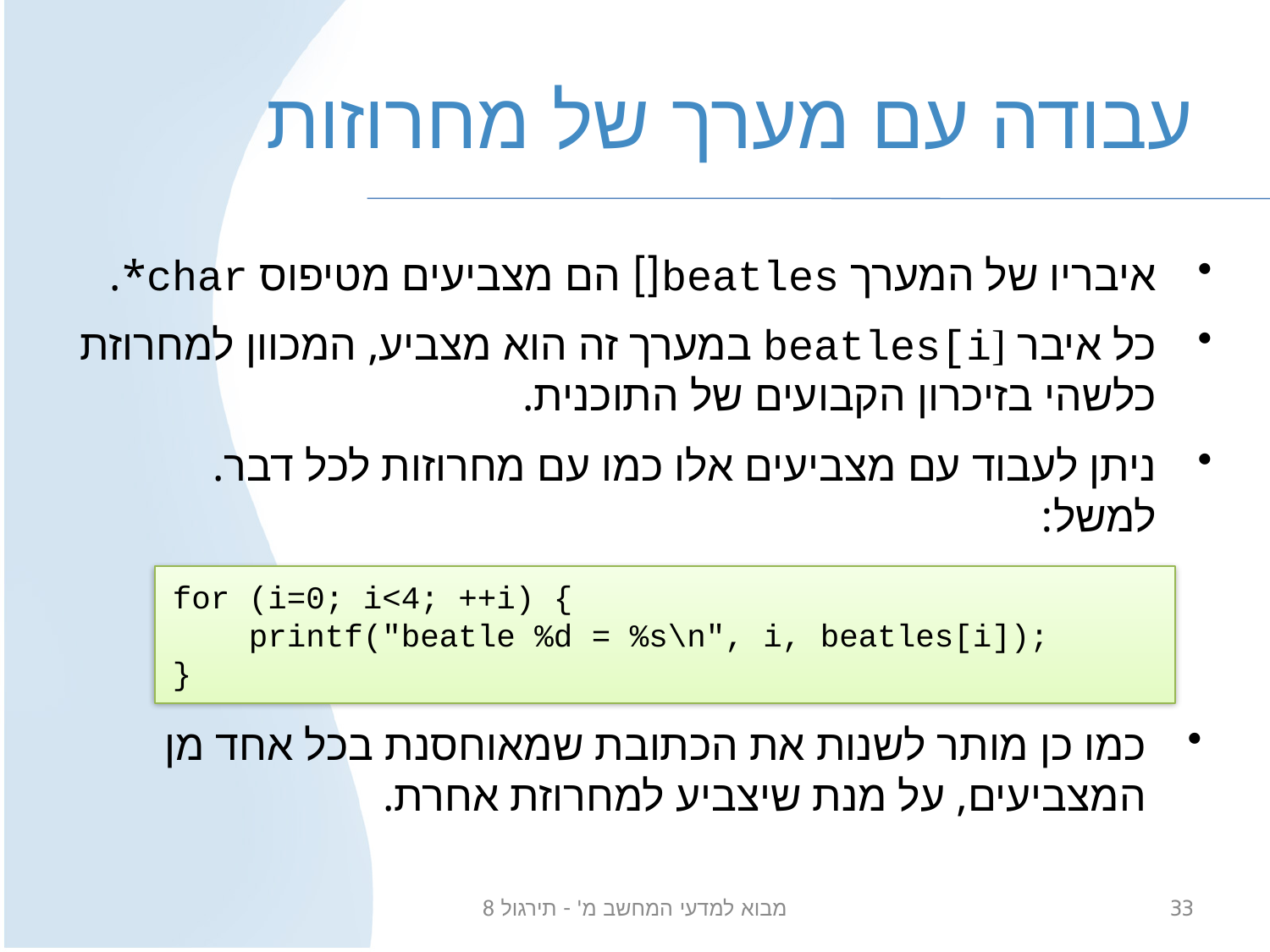

# עבודה עם מערך של מחרוזות
איבריו של המערך beatles[] הם מצביעים מטיפוס char*.
כל איבר beatles[i] במערך זה הוא מצביע, המכוון למחרוזת כלשהי בזיכרון הקבועים של התוכנית.
ניתן לעבוד עם מצביעים אלו כמו עם מחרוזות לכל דבר.
למשל:
for (i=0; i<4; ++i) {
    printf("beatle %d = %s\n", i, beatles[i]);
}
כמו כן מותר לשנות את הכתובת שמאוחסנת בכל אחד מן המצביעים, על מנת שיצביע למחרוזת אחרת.
מבוא למדעי המחשב מ' - תירגול 8
33